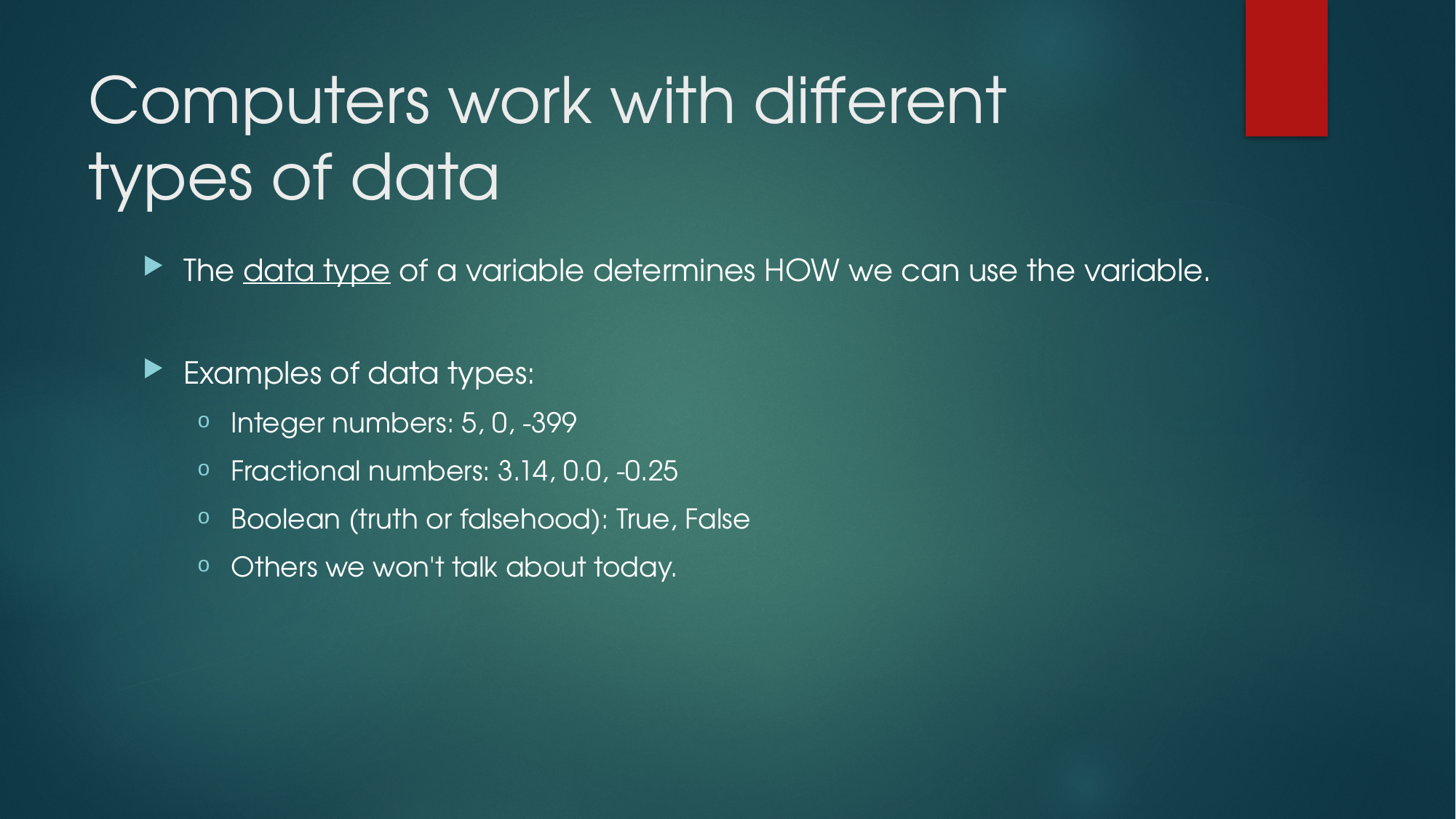

# Computers work with different types of data
The data type of a variable determines HOW we can use the variable.

Examples of data types:
Integer numbers: 5, 0, -399
Fractional numbers: 3.14, 0.0, -0.25
Boolean (truth or falsehood): True, False
Others we won't talk about today.